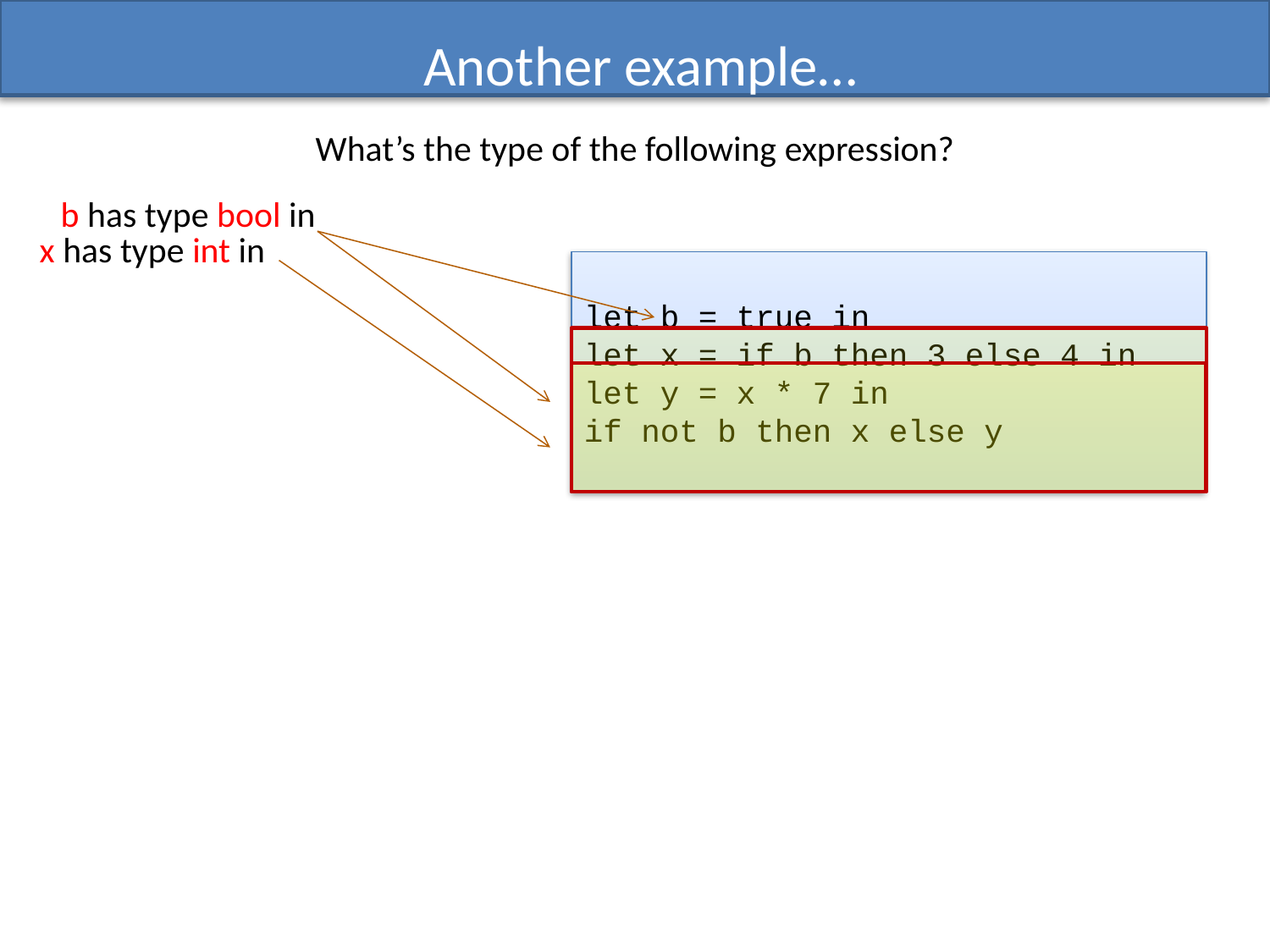

# Another example…

What’s the type of the following expression?
b has type bool in
x has type int in

let b = true in
let x = if b then 3 else 4 in
let y = x * 7 in
if not b then x else y